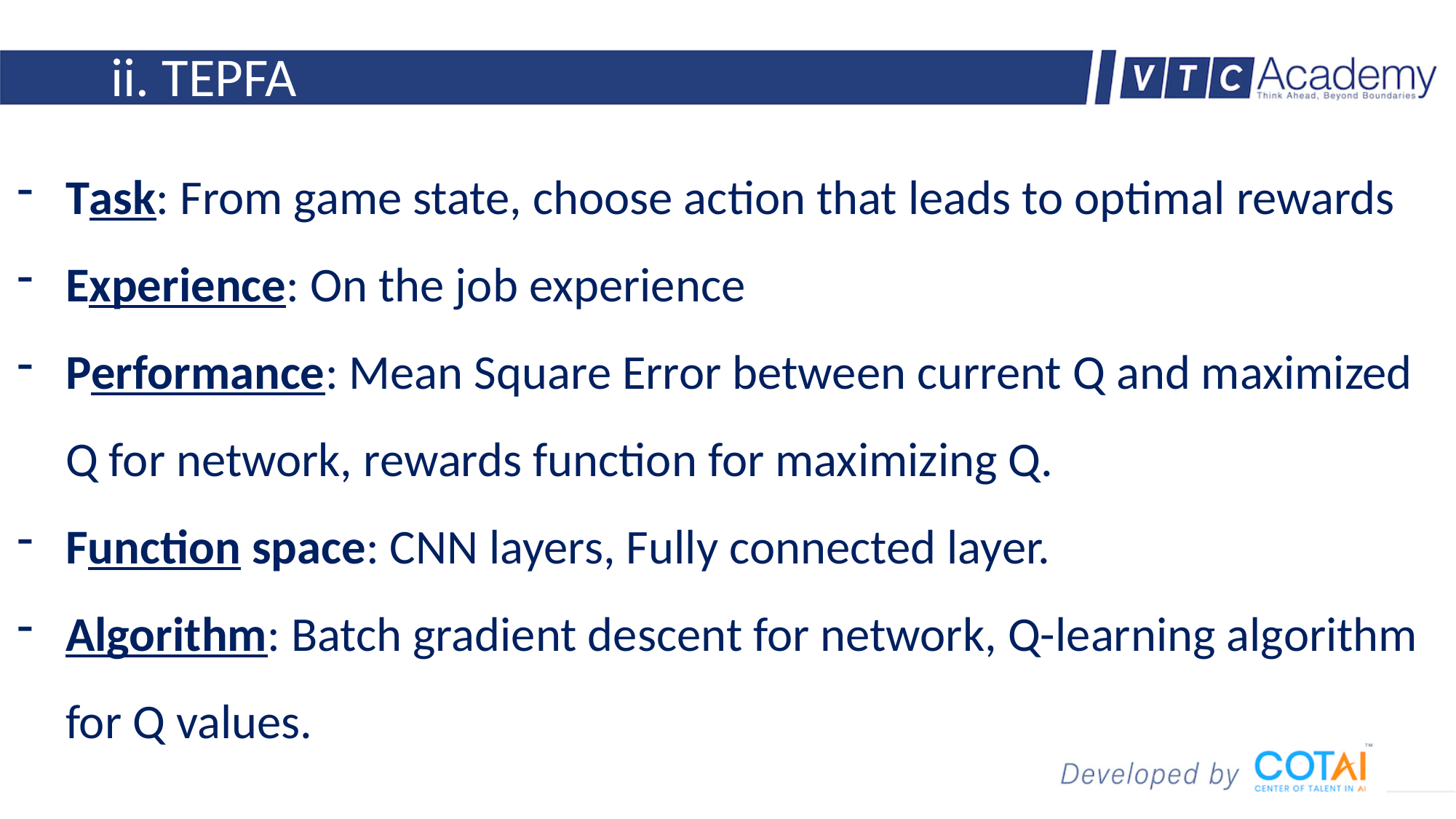

# ii. TEPFA
Task: From game state, choose action that leads to optimal rewards
Experience: On the job experience
Performance: Mean Square Error between current Q and maximized Q for network, rewards function for maximizing Q.
Function space: CNN layers, Fully connected layer.
Algorithm: Batch gradient descent for network, Q-learning algorithm for Q values.